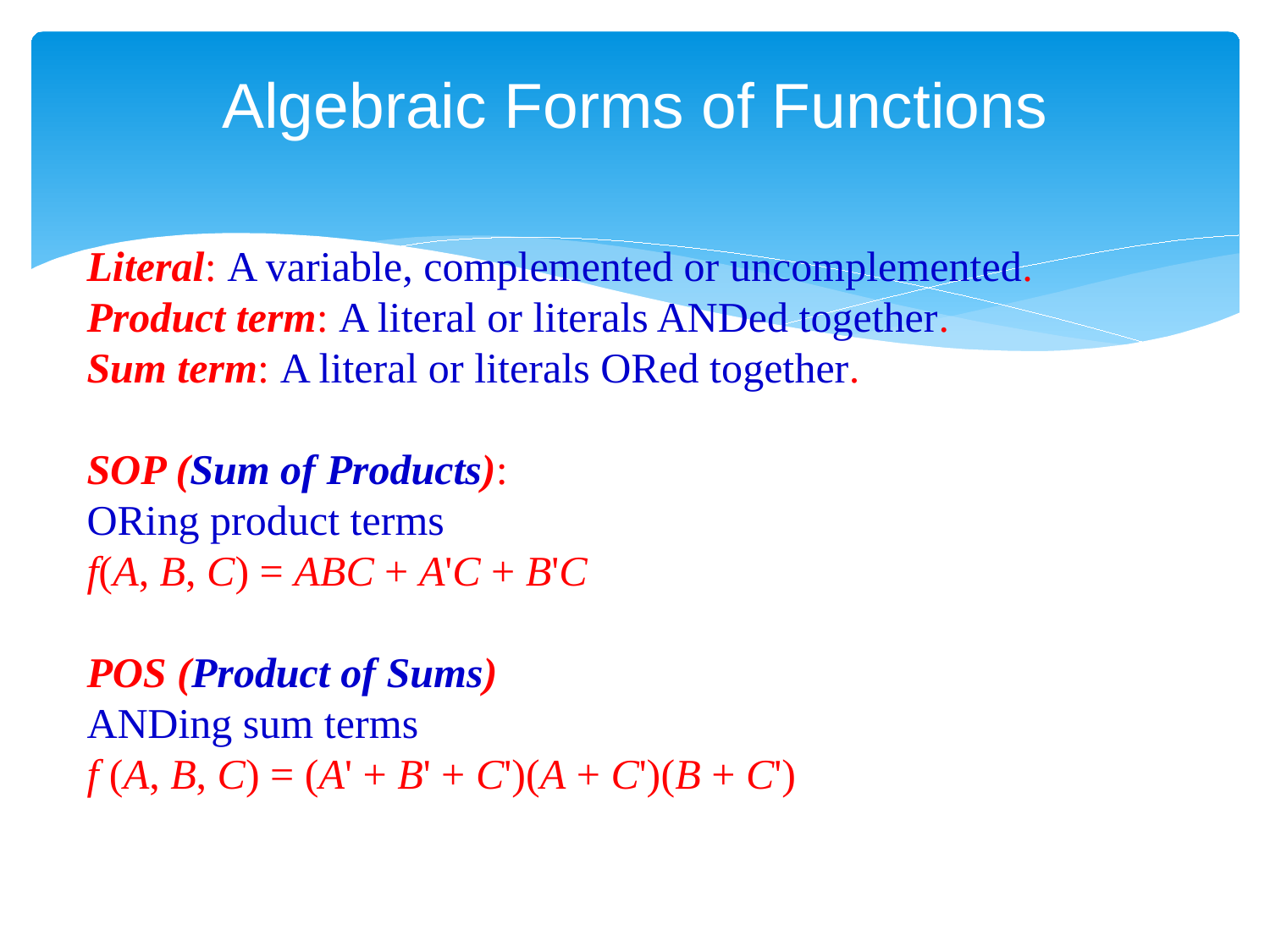

# Algebraic Forms of Functions
Literal: A variable, complemented or uncomplemented.
Product term: A literal or literals ANDed together.
Sum term: A literal or literals ORed together.

SOP (Sum of Products):
ORing product terms
f(A, B, C) = ABC + A'C + B'C

POS (Product of Sums)
ANDing sum terms
f (A, B, C) = (A' + B' + C')(A + C')(B + C')